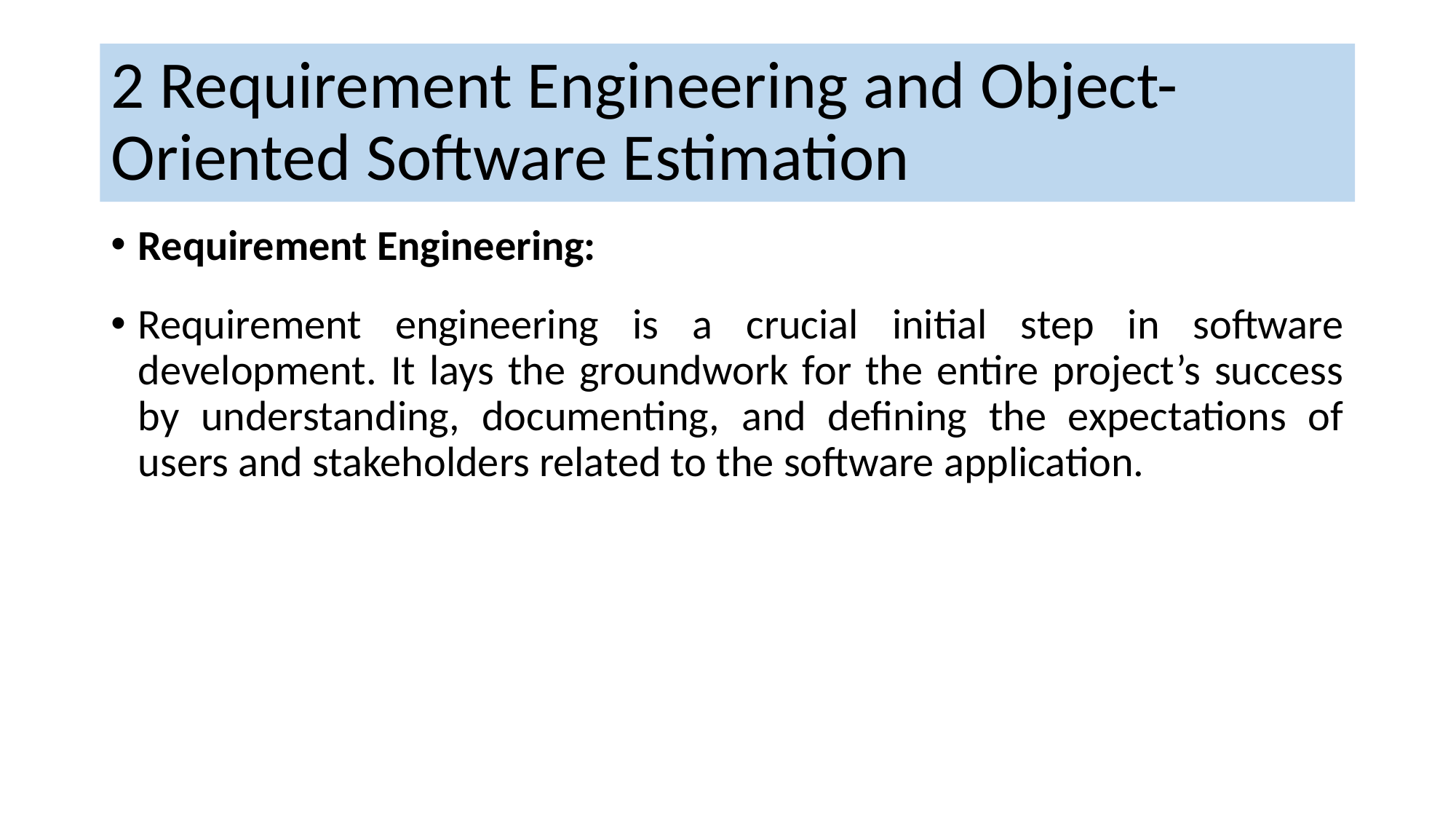

# 2 Requirement Engineering and Object-Oriented Software Estimation
Requirement Engineering:
Requirement engineering is a crucial initial step in software development. It lays the groundwork for the entire project’s success by understanding, documenting, and defining the expectations of users and stakeholders related to the software application.